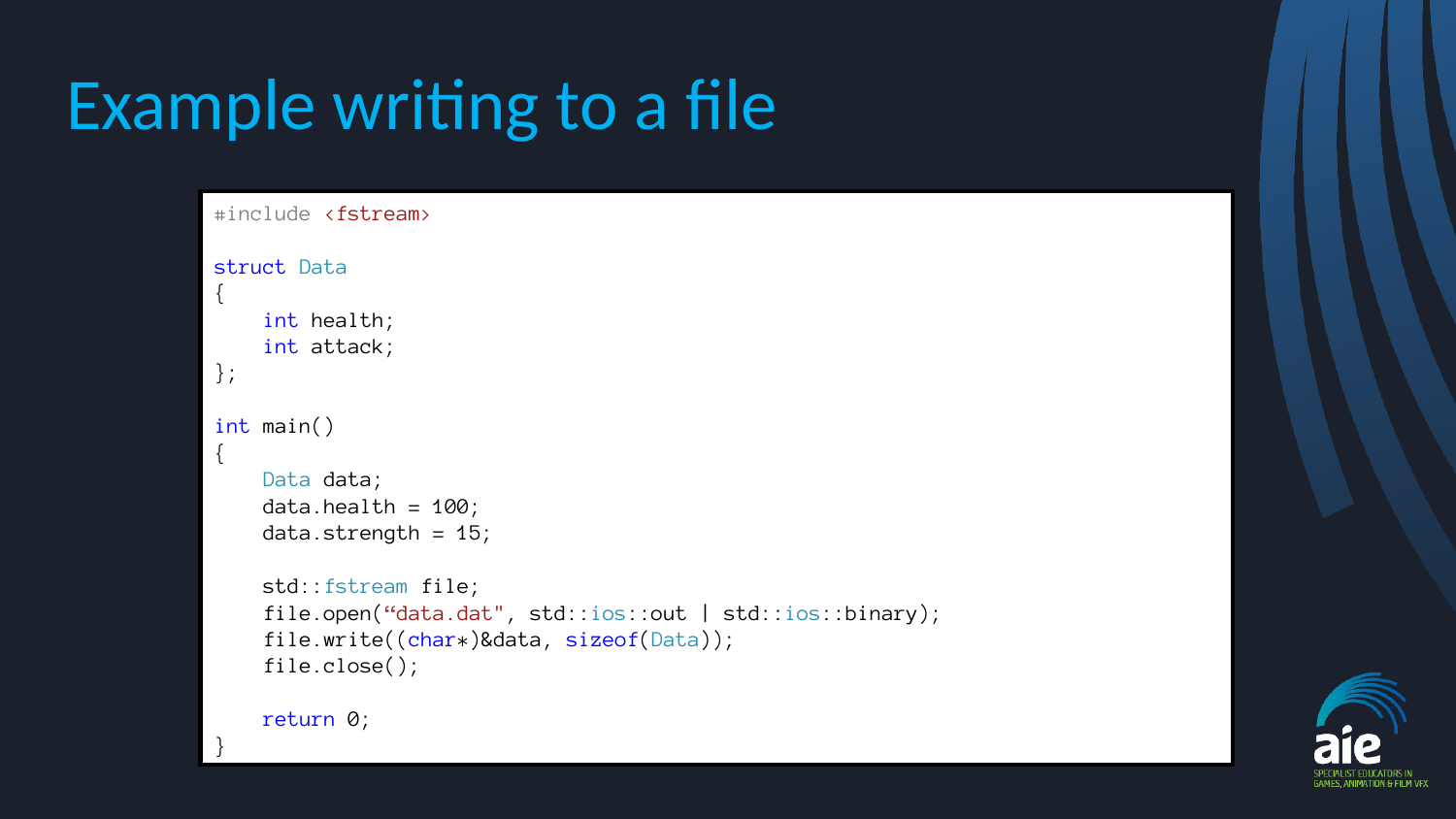

# Example writing to a file

#include <fstream>

struct Data
{
    int health;
    int attack;
};

int main()
{
    Data data;
    data.health = 100;
    data.strength = 15;

    std::fstream file;
    file.open(“data.dat", std::ios::out | std::ios::binary);
    file.write((char*)&data, sizeof(Data));
    file.close();

    return 0;
}